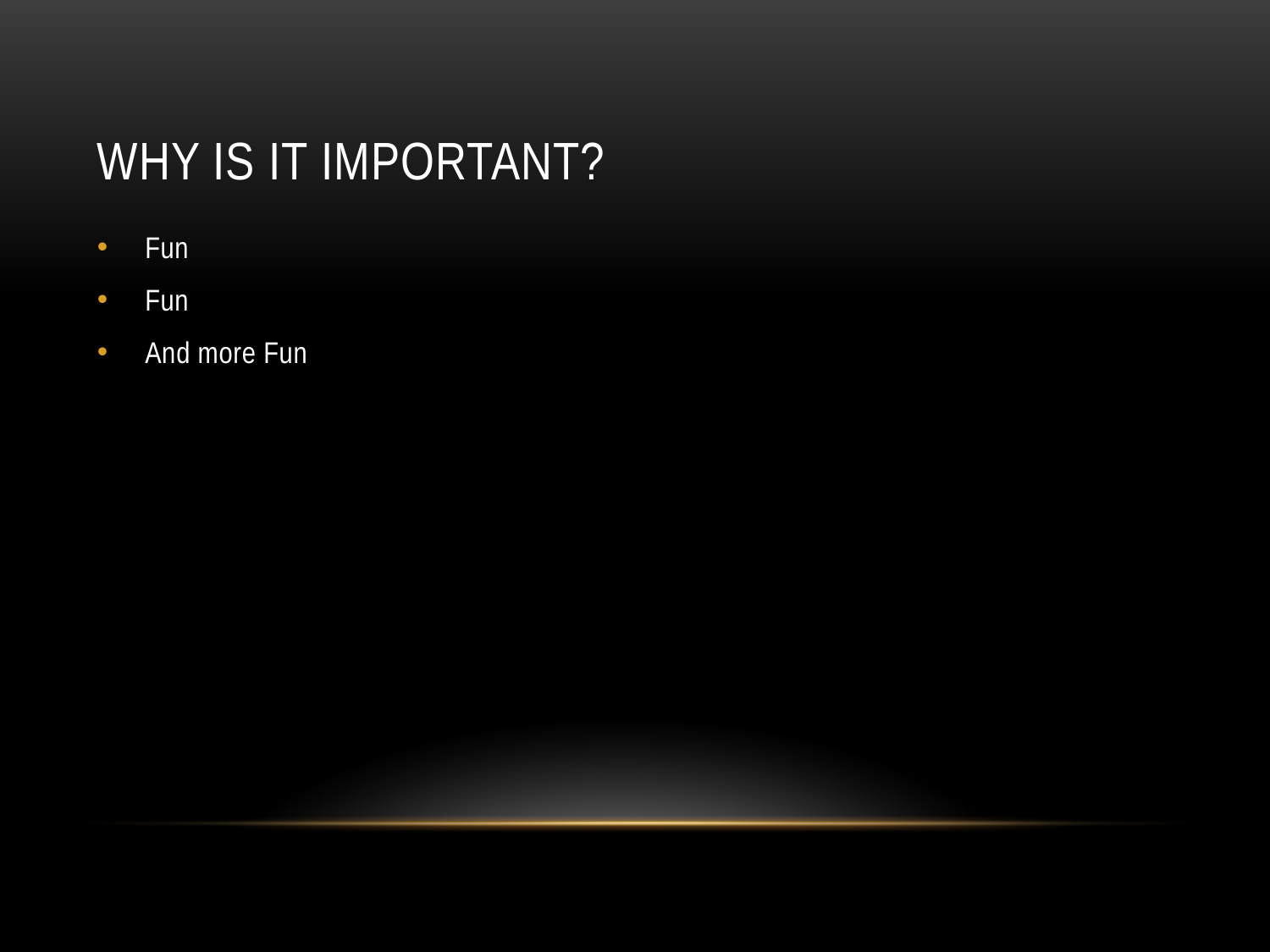

# Why is it important?
Fun
Fun
And more Fun